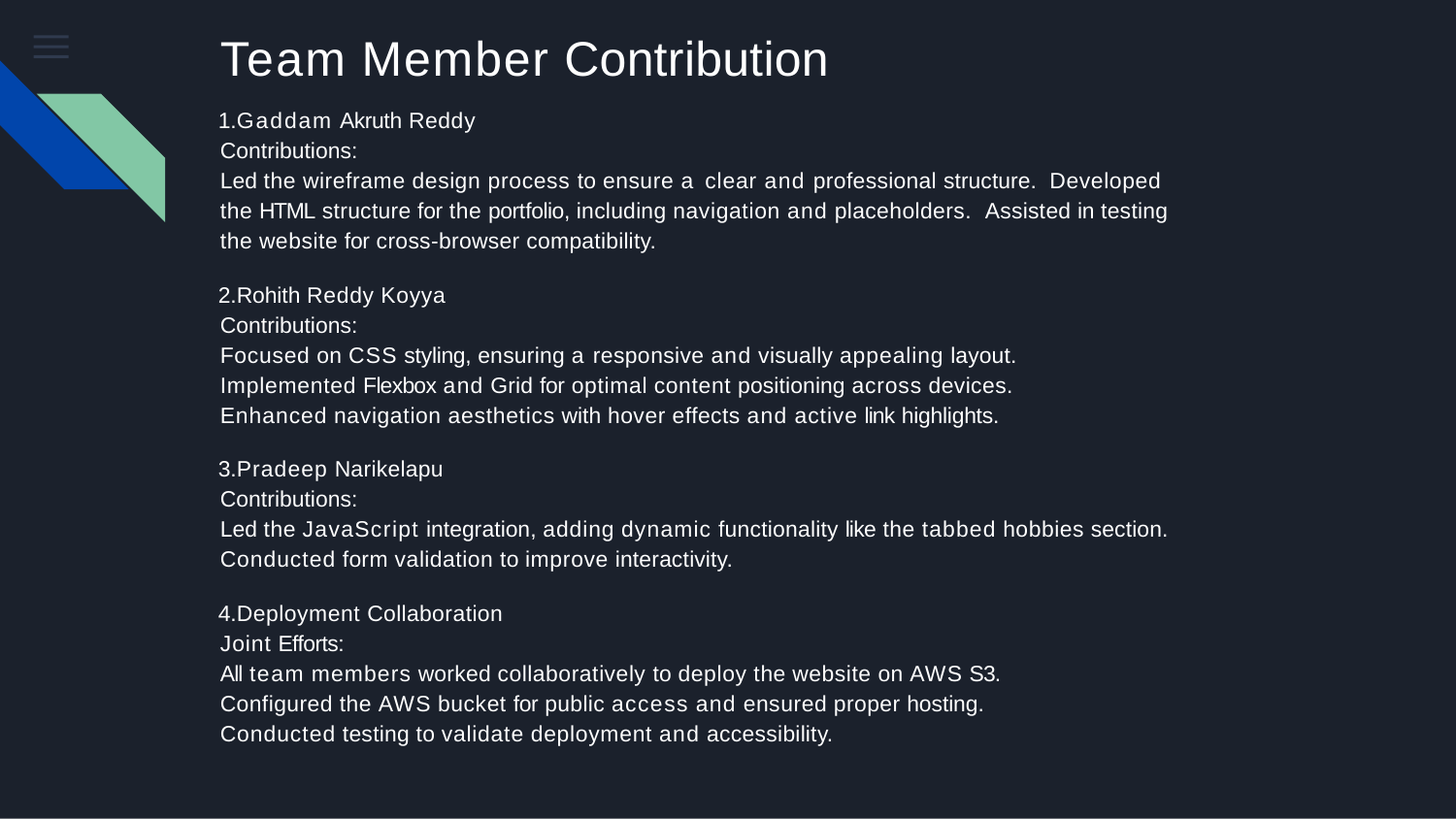

# Team Member Contribution
Gaddam Akruth Reddy  Contributions:
Led the wireframe design process to ensure a clear and professional structure.  Developed the HTML structure for the portfolio, including navigation and placeholders.  Assisted in testing the website for cross-browser compatibility.

Rohith Reddy Koyya  Contributions:
Focused on CSS styling, ensuring a responsive and visually appealing layout.  Implemented Flexbox and Grid for optimal content positioning across devices.  Enhanced navigation aesthetics with hover effects and active link highlights.

Pradeep Narikelapu  Contributions:
Led the JavaScript integration, adding dynamic functionality like the tabbed hobbies section.  Conducted form validation to improve interactivity.

Deployment Collaboration  Joint Efforts:
All team members worked collaboratively to deploy the website on AWS S3.  Configured the AWS bucket for public access and ensured proper hosting.  Conducted testing to validate deployment and accessibility.